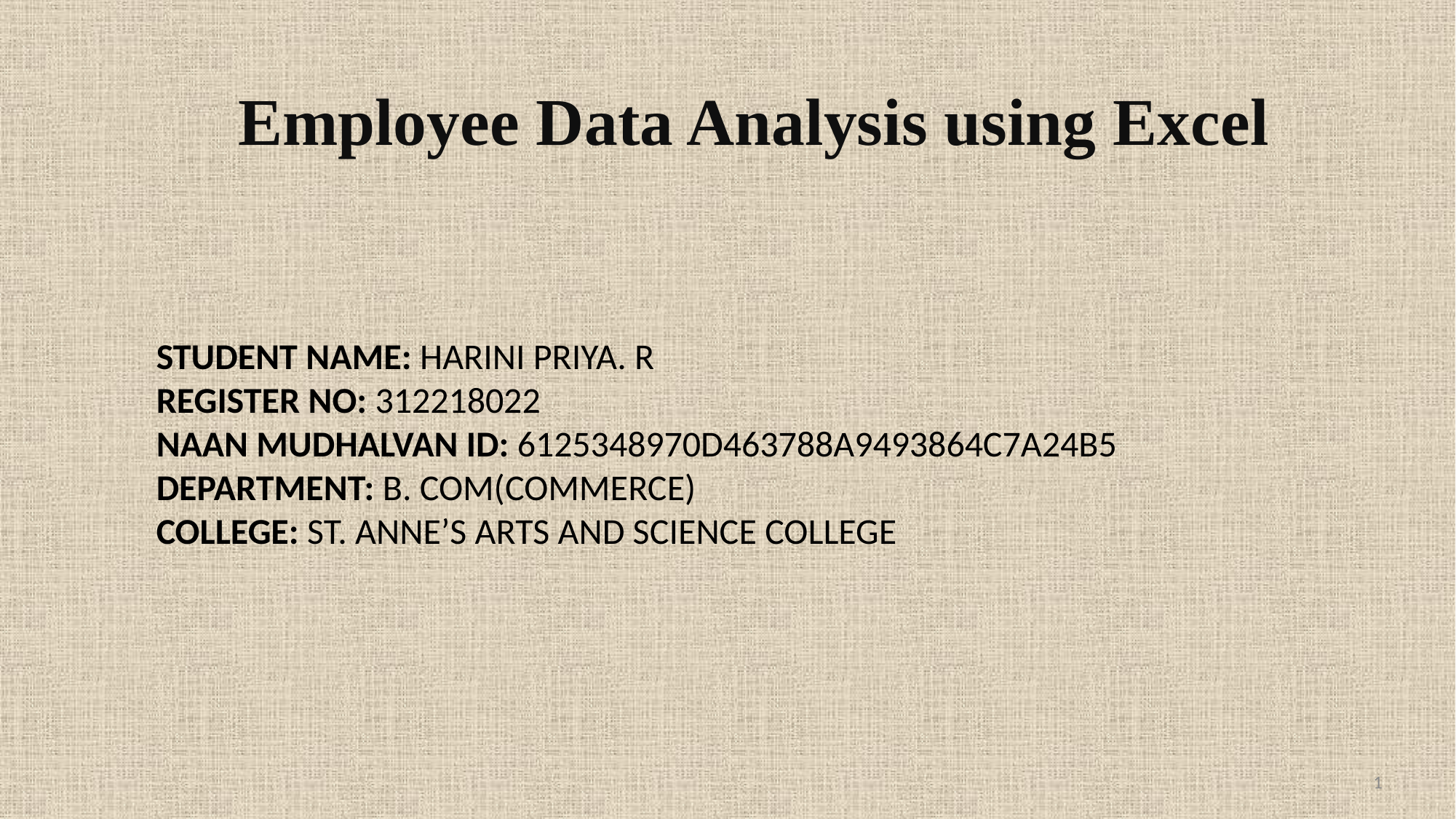

# Employee Data Analysis using Excel
STUDENT NAME: HARINI PRIYA. R
REGISTER NO: 312218022
NAAN MUDHALVAN ID: 6125348970D463788A9493864C7A24B5
DEPARTMENT: B. COM(COMMERCE)
COLLEGE: ST. ANNE’S ARTS AND SCIENCE COLLEGE

1